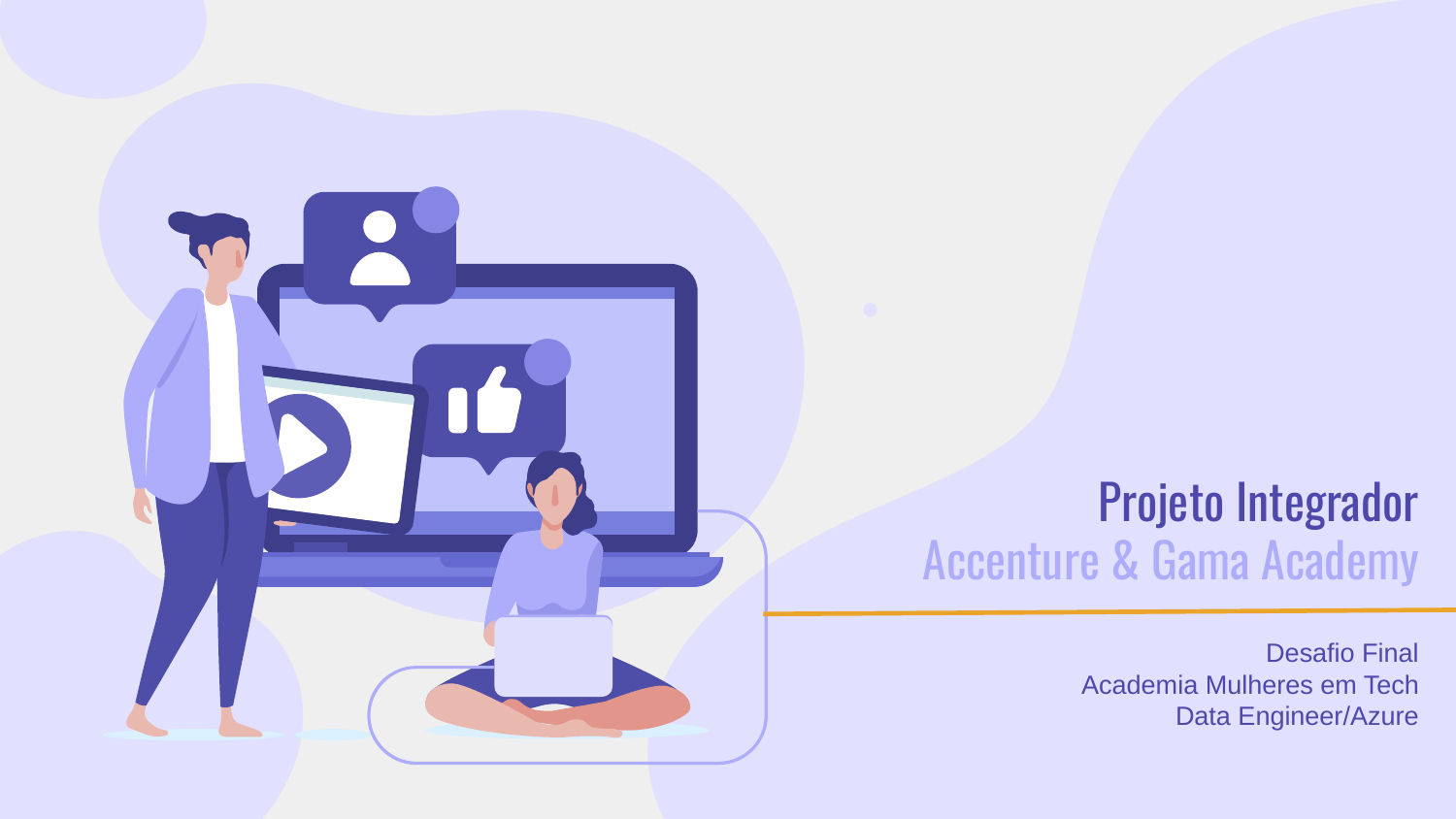

# Projeto Integrador
Accenture & Gama Academy
Desafio Final
Academia Mulheres em Tech
Data Engineer/Azure